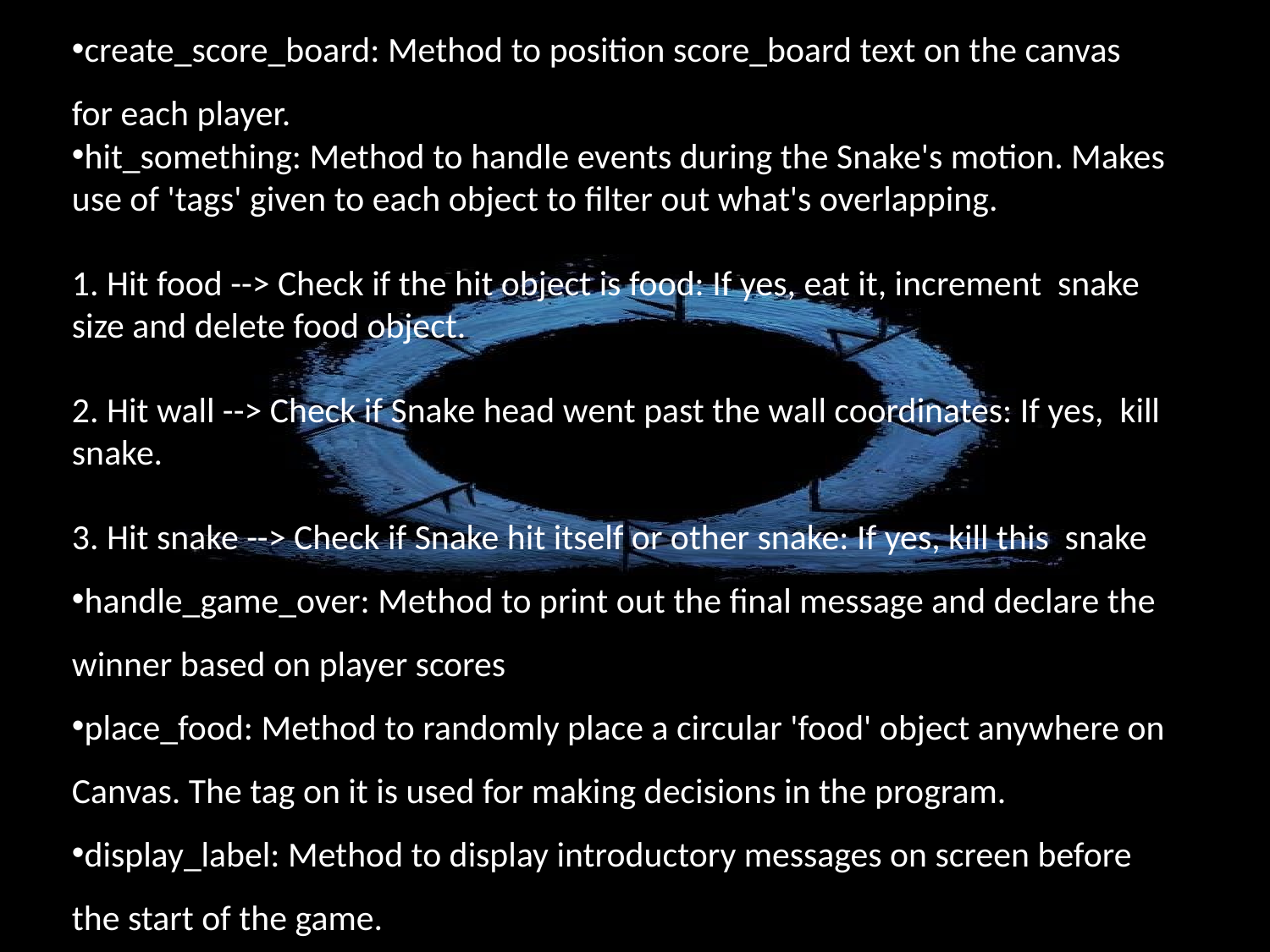

create_score_board: Method to position score_board text on the canvas for each player.
hit_something: Method to handle events during the Snake's motion. Makes use of 'tags' given to each object to filter out what's overlapping.

1. Hit food --> Check if the hit object is food: If yes, eat it, increment  snake size and delete food object.

2. Hit wall --> Check if Snake head went past the wall coordinates: If yes,  kill snake.

3. Hit snake --> Check if Snake hit itself or other snake: If yes, kill this  snake
handle_game_over: Method to print out the final message and declare the winner based on player scores
place_food: Method to randomly place a circular 'food' object anywhere on Canvas. The tag on it is used for making decisions in the program.
display_label: Method to display introductory messages on screen before the start of the game.